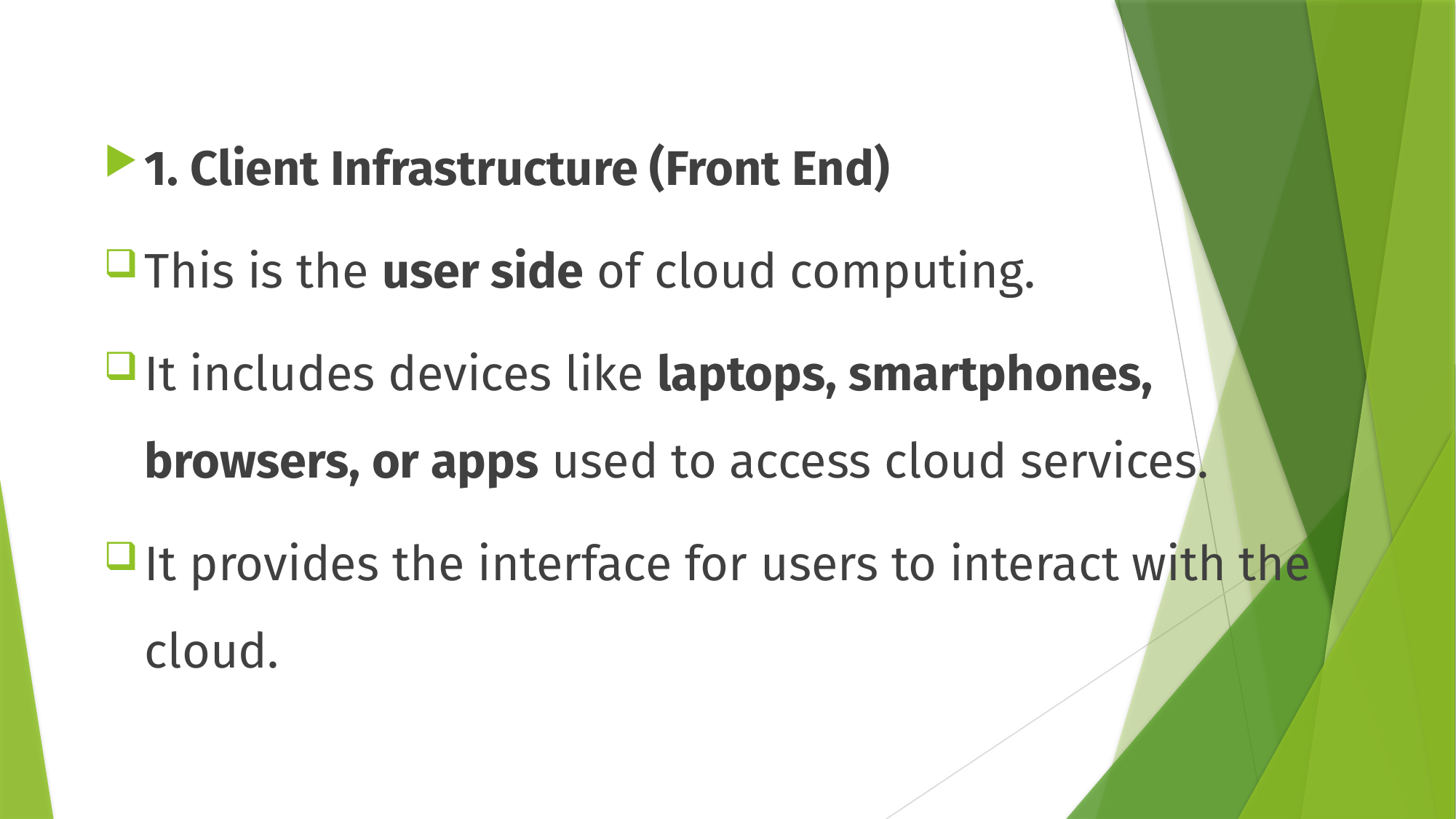

#
1. Client Infrastructure (Front End)
This is the user side of cloud computing.
It includes devices like laptops, smartphones, browsers, or apps used to access cloud services.
It provides the interface for users to interact with the cloud.